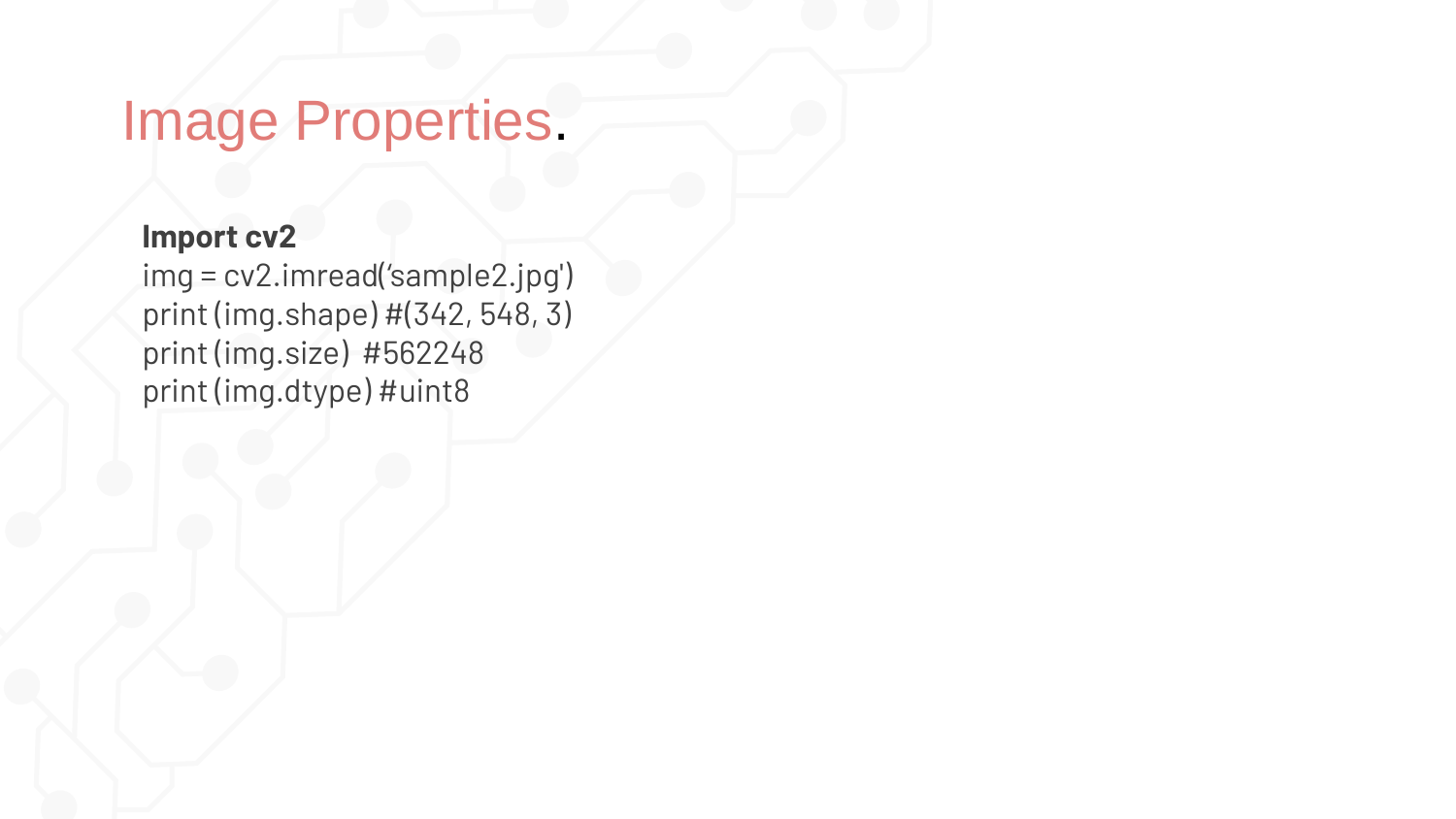

# Image Properties.
Import cv2
img = cv2.imread(‘sample2.jpg')
print (img.shape) #(342, 548, 3)
print (img.size)  #562248
print (img.dtype) #uint8